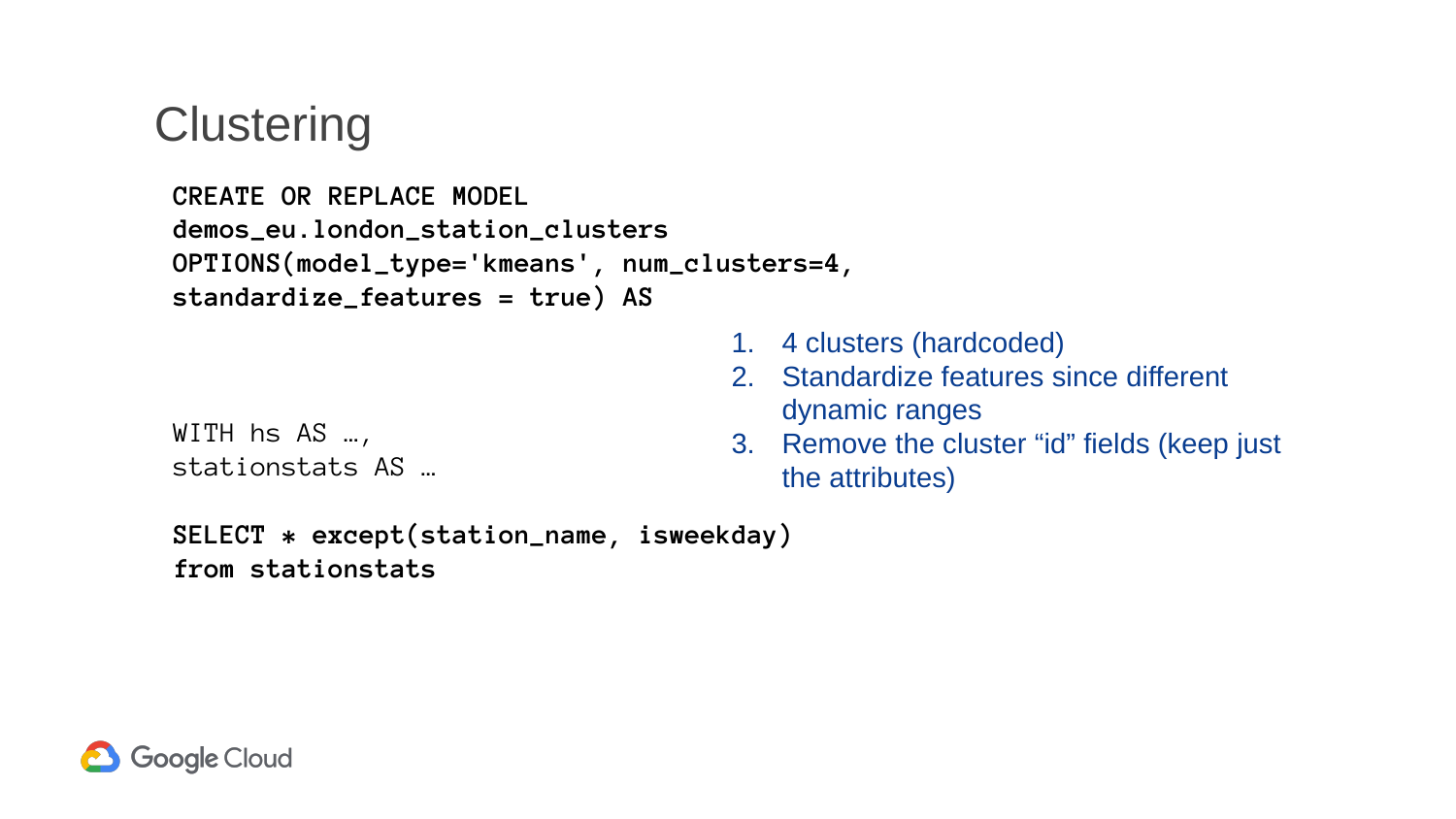

# Clustering
CREATE OR REPLACE MODEL demos_eu.london_station_clusters
OPTIONS(model_type='kmeans', num_clusters=4, standardize_features = true) AS

WITH hs AS …,
stationstats AS …

SELECT * except(station_name, isweekday)
from stationstats
4 clusters (hardcoded)
Standardize features since different dynamic ranges
Remove the cluster “id” fields (keep just the attributes)